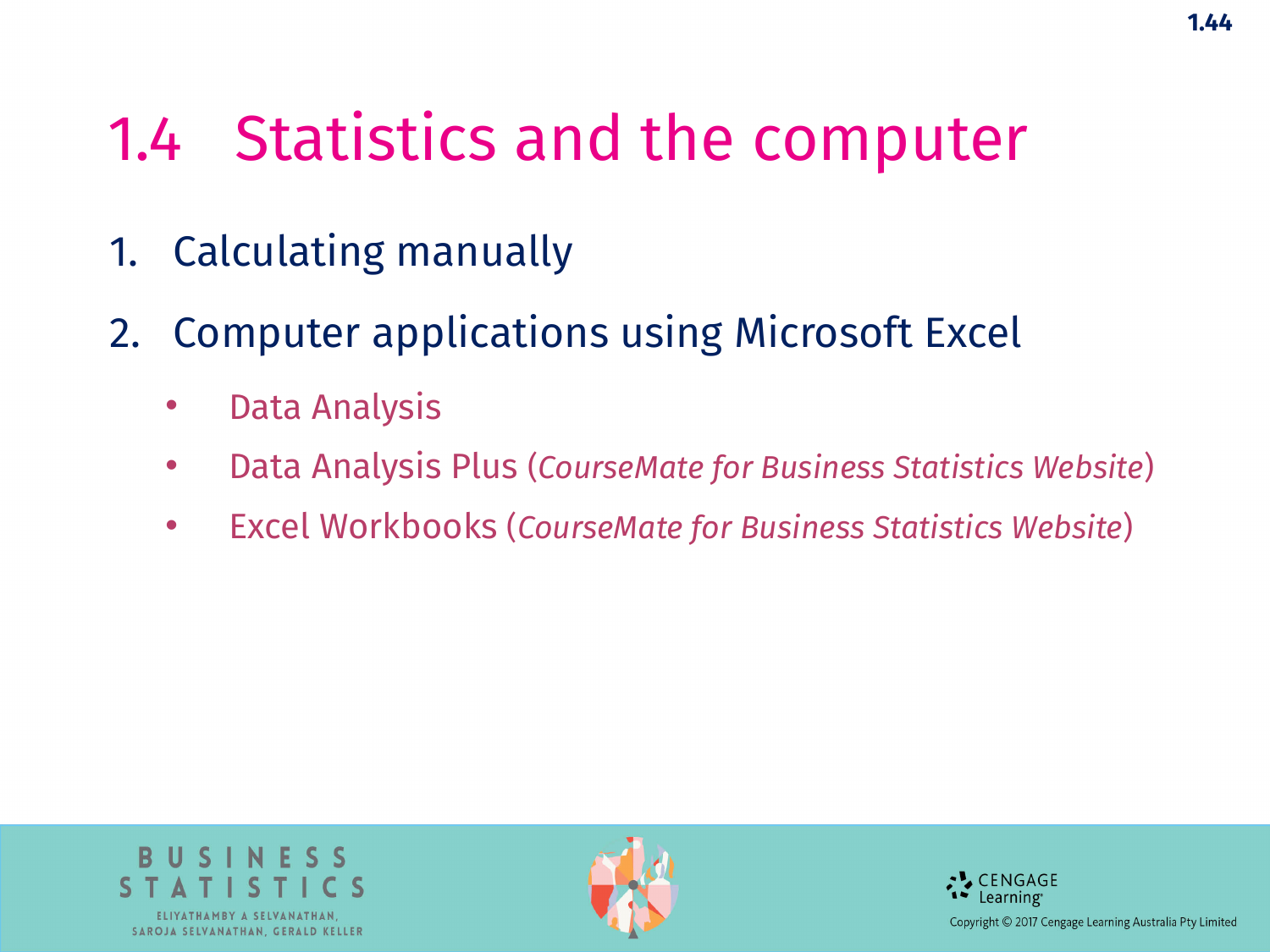

1.44
# 1.4	Statistics and the computer
Calculating manually
Computer applications using Microsoft Excel
Data Analysis
Data Analysis Plus (CourseMate for Business Statistics Website)
Excel Workbooks (CourseMate for Business Statistics Website)